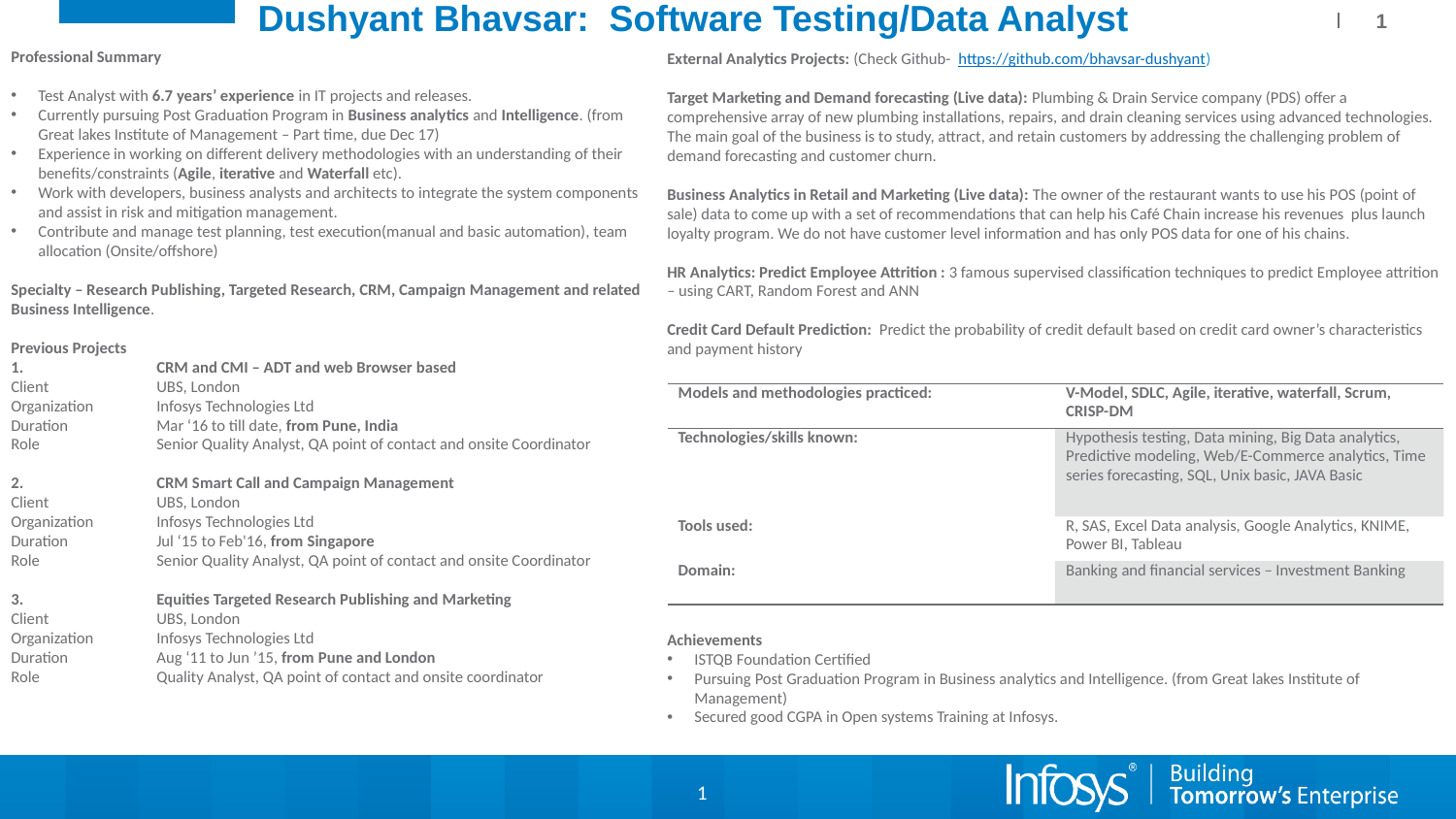

# Dushyant Bhavsar:  Software Testing/Data Analyst
1

External Analytics Projects: (Check Github-  https://github.com/bhavsar-dushyant)

Target Marketing and Demand forecasting (Live data): Plumbing & Drain Service company (PDS) offer a comprehensive array of new plumbing installations, repairs, and drain cleaning services using advanced technologies. The main goal of the business is to study, attract, and retain customers by addressing the challenging problem of demand forecasting and customer churn.

Business Analytics in Retail and Marketing (Live data): The owner of the restaurant wants to use his POS (point of sale) data to come up with a set of recommendations that can help his Café Chain increase his revenues  plus launch loyalty program. We do not have customer level information and has only POS data for one of his chains.

HR Analytics: Predict Employee Attrition : 3 famous supervised classification techniques to predict Employee attrition – using CART, Random Forest and ANN

Credit Card Default Prediction:  Predict the probability of credit default based on credit card owner’s characteristics and payment history

Achievements
ISTQB Foundation Certified
Pursuing Post Graduation Program in Business analytics and Intelligence. (from Great lakes Institute of Management)
Secured good CGPA in Open systems Training at Infosys.

Professional Summary

Test Analyst with 6.7 years’ experience in IT projects and releases.
Currently pursuing Post Graduation Program in Business analytics and Intelligence. (from Great lakes Institute of Management – Part time, due Dec 17)
Experience in working on different delivery methodologies with an understanding of their benefits/constraints (Agile, iterative and Waterfall etc).
Work with developers, business analysts and architects to integrate the system components and assist in risk and mitigation management.
Contribute and manage test planning, test execution(manual and basic automation), team allocation (Onsite/offshore)

Specialty – Research Publishing, Targeted Research, CRM, Campaign Management and related Business Intelligence.

Previous Projects
1.	CRM and CMI – ADT and web Browser based
Client	UBS, London
Organization	Infosys Technologies Ltd
Duration	Mar ‘16 to till date, from Pune, India
Role	Senior Quality Analyst, QA point of contact and onsite Coordinator

2.	CRM Smart Call and Campaign Management
Client	UBS, London
Organization	Infosys Technologies Ltd
Duration	Jul ‘15 to Feb'16, from Singapore
Role	Senior Quality Analyst, QA point of contact and onsite Coordinator

3.	Equities Targeted Research Publishing and Marketing
Client	UBS, London
Organization	Infosys Technologies Ltd
Duration	Aug ‘11 to Jun ’15, from Pune and London
Role	Quality Analyst, QA point of contact and onsite coordinator

| Models and methodologies practiced: | V-Model, SDLC, Agile, iterative, waterfall, Scrum, CRISP-DM |
| --- | --- |
| Technologies/skills known: | Hypothesis testing, Data mining, Big Data analytics, Predictive modeling, Web/E-Commerce analytics, Time series forecasting, SQL, Unix basic, JAVA Basic |
| Tools used: | R, SAS, Excel Data analysis, Google Analytics, KNIME, Power BI, Tableau |
| Domain: | Banking and financial services – Investment Banking |
1